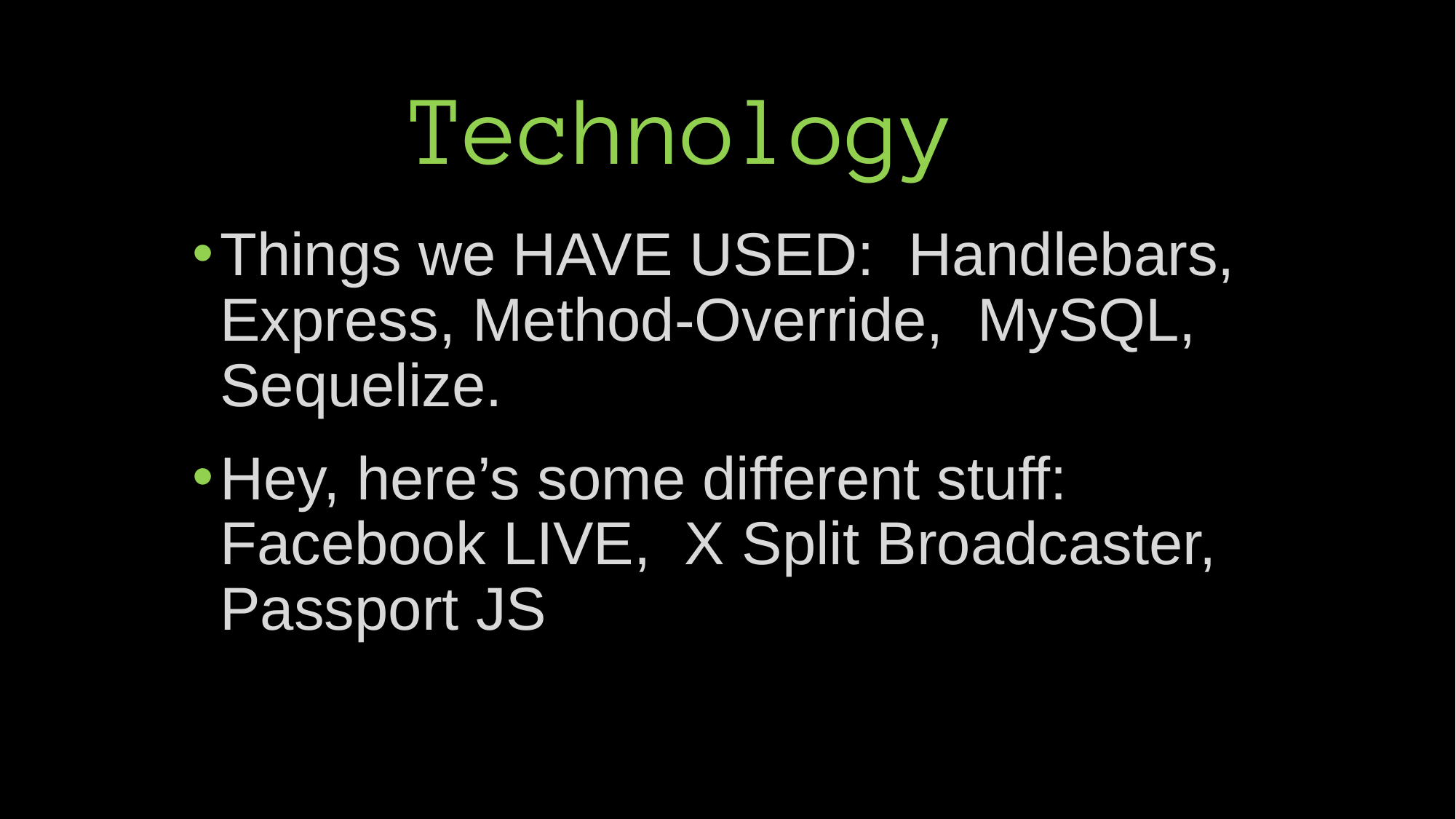

# Technology
Things we HAVE USED:  Handlebars, Express, Method-Override,  MySQL,  Sequelize.
Hey, here’s some different stuff: Facebook LIVE,  X Split Broadcaster, Passport JS